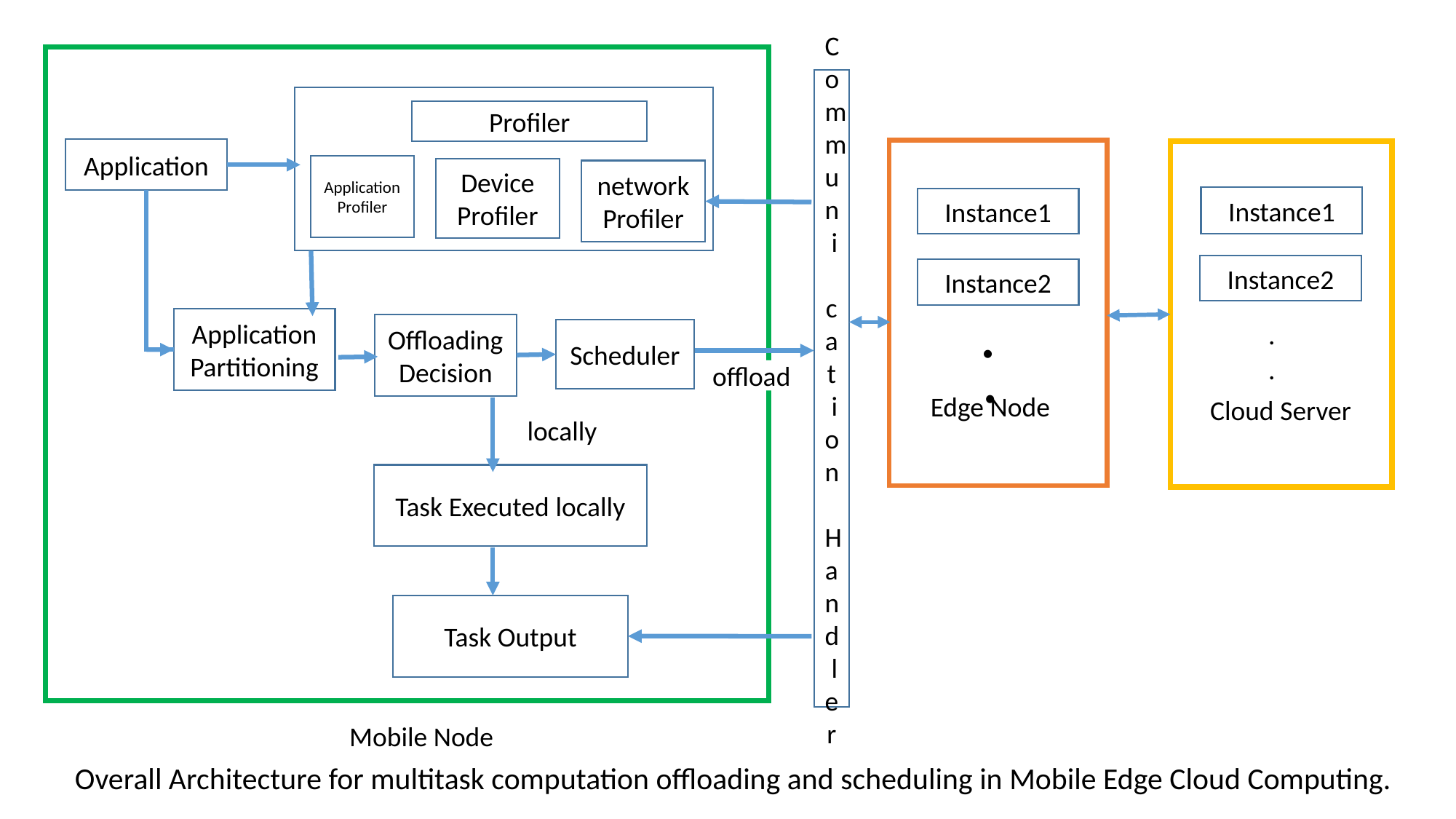

# Overall Architecture for multitask computation offloading and scheduling in Mobile Edge Cloud Computing.

Profiler
Application

Application Profiler
Device Profiler
network Profiler
Instance1
Instance1
Instance2
Instance2
Application Partitioning
Offloading
Decision
.
Scheduler
.
.

offload
.
Commun i  c a t  i on
 Hand l e r
Edge Node
Cloud Server
locally
Task Executed locally
Task Output
Mobile Node